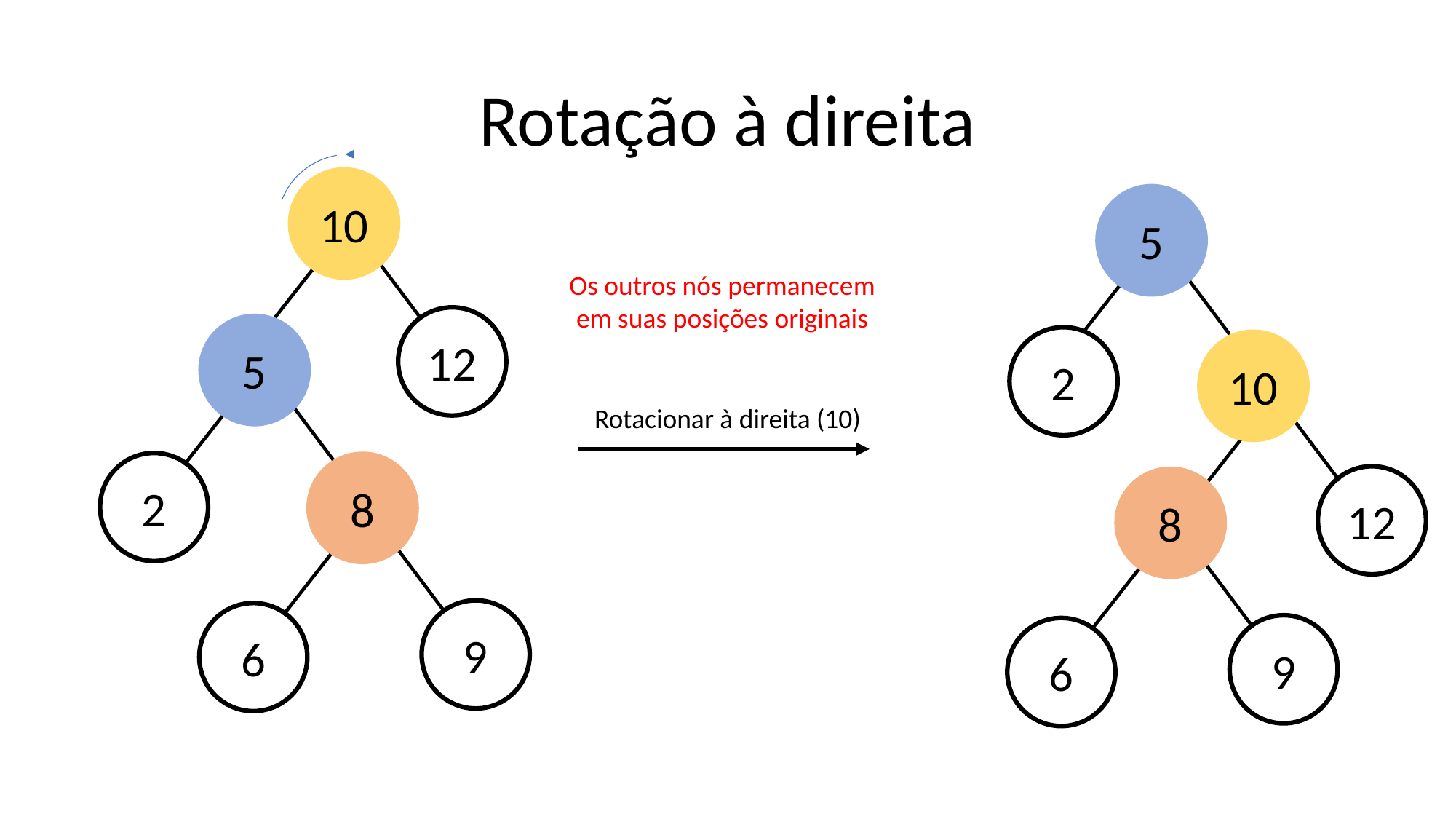

# Rotação à direita

10
5
Os outros nós permanecem em suas posições originais
12
5
2
10
Rotacionar à direita (10)
2
8
12
8
9
6
9
6